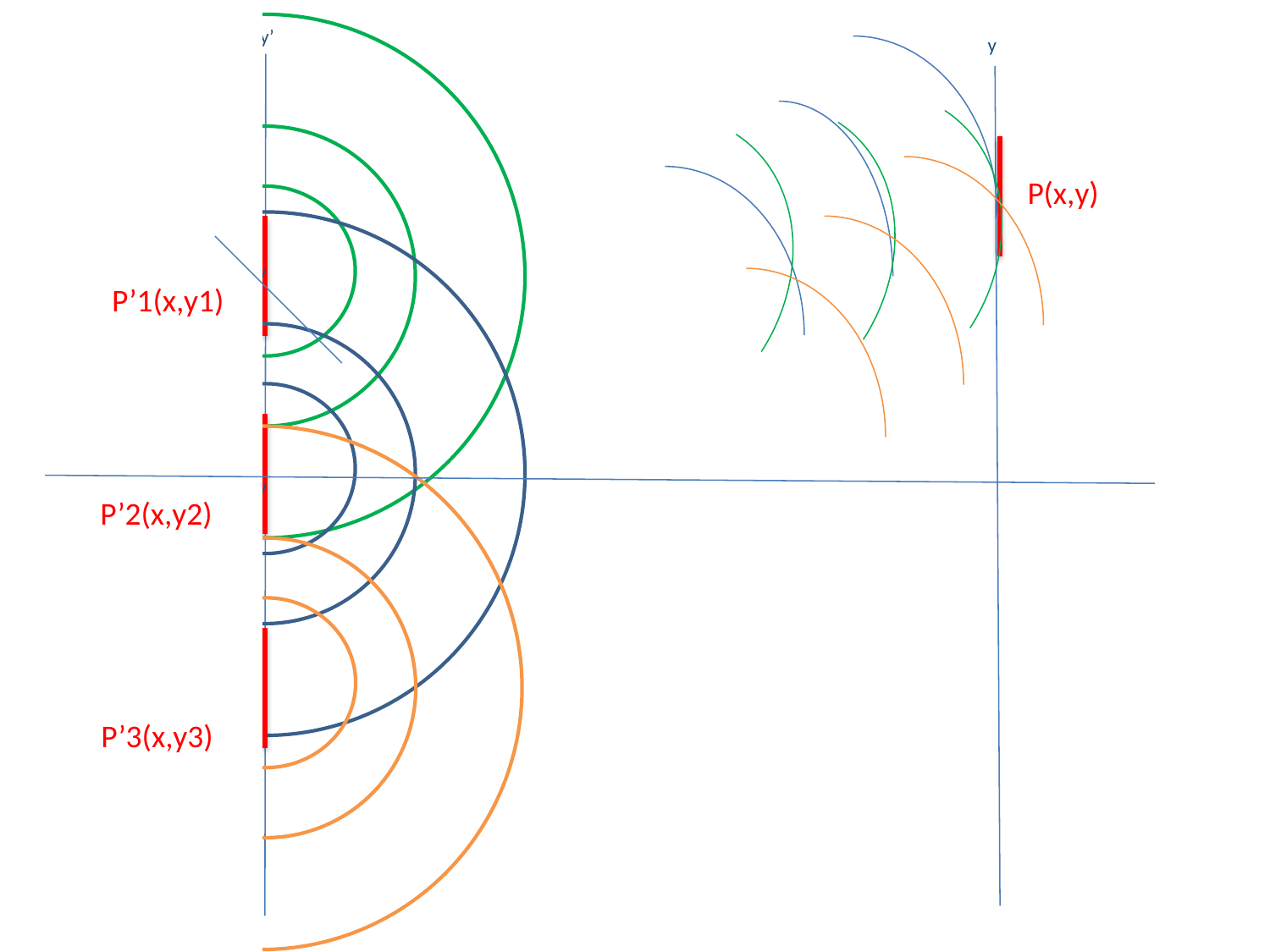

y’
y

P(x,y)

y

P’1(x,y1)

y
P’2(x,y2)

P’3(x,y3)